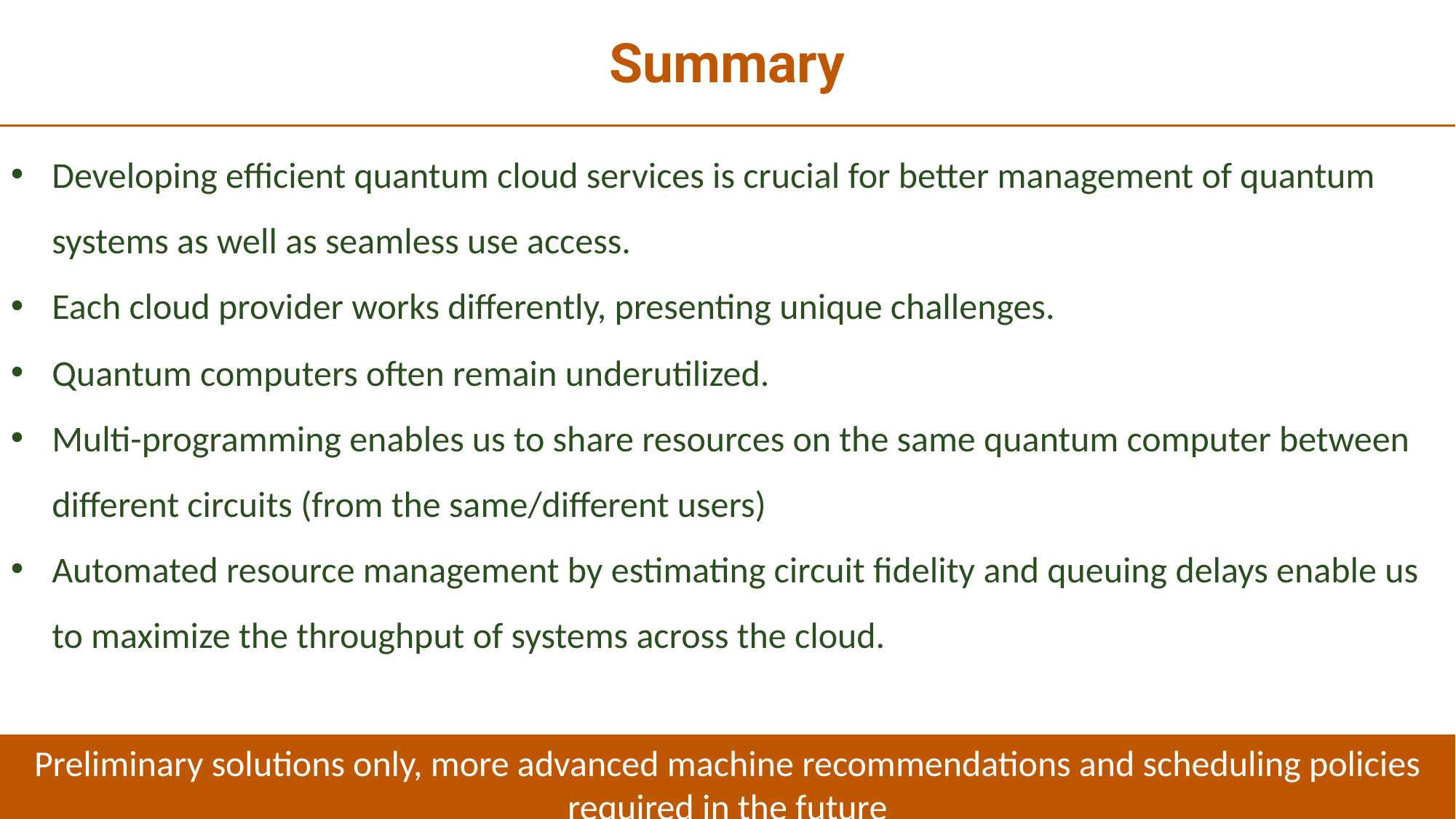

Summary
Developing efficient quantum cloud services is crucial for better management of quantum systems as well as seamless use access.
Each cloud provider works differently, presenting unique challenges.
Quantum computers often remain underutilized.
Multi-programming enables us to share resources on the same quantum computer between different circuits (from the same/different users)
Automated resource management by estimating circuit fidelity and queuing delays enable us to maximize the throughput of systems across the cloud.
Preliminary solutions only, more advanced machine recommendations and scheduling policies required in the future